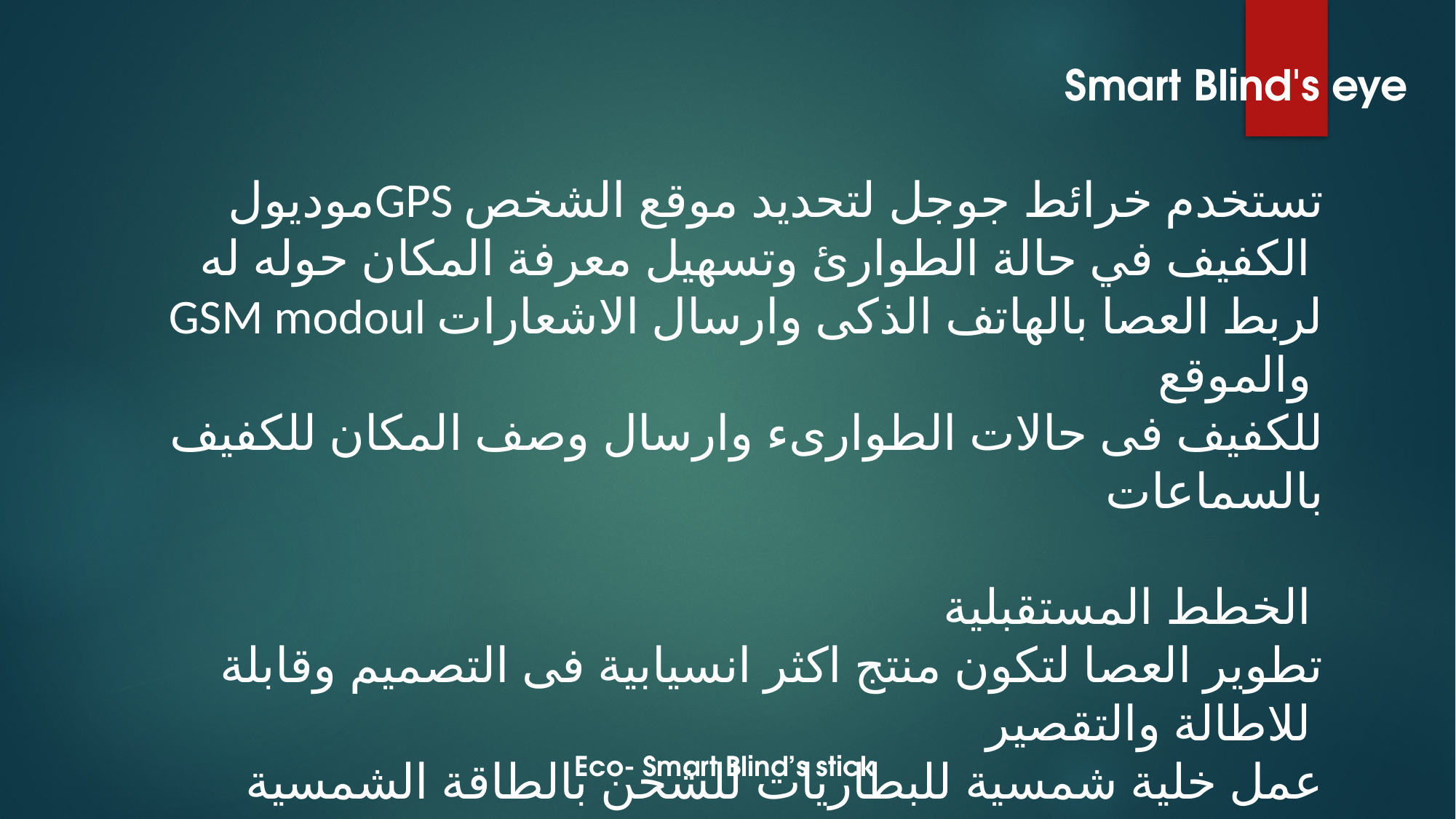

Smart Blind's eye
 موديولGPS تستخدم خرائط جوجل لتحديد موقع الشخص الكفيف في حالة الطوارئ وتسهيل معرفة المكان حوله له
GSM modoul لربط العصا بالهاتف الذكى وارسال الاشعارات والموقع
 للكفيف فى حالات الطوارىء وارسال وصف المكان للكفيف بالسماعات

الخطط المستقبلية
تطوير العصا لتكون منتج اكثر انسيابية فى التصميم وقابلة للاطالة والتقصير
عمل خلية شمسية للبطاريات للشحن بالطاقة الشمسية
 لتكون العصا صديقة للبيئة
Eco- Smart Blind's eye

Eco- Smart Blind’s stick